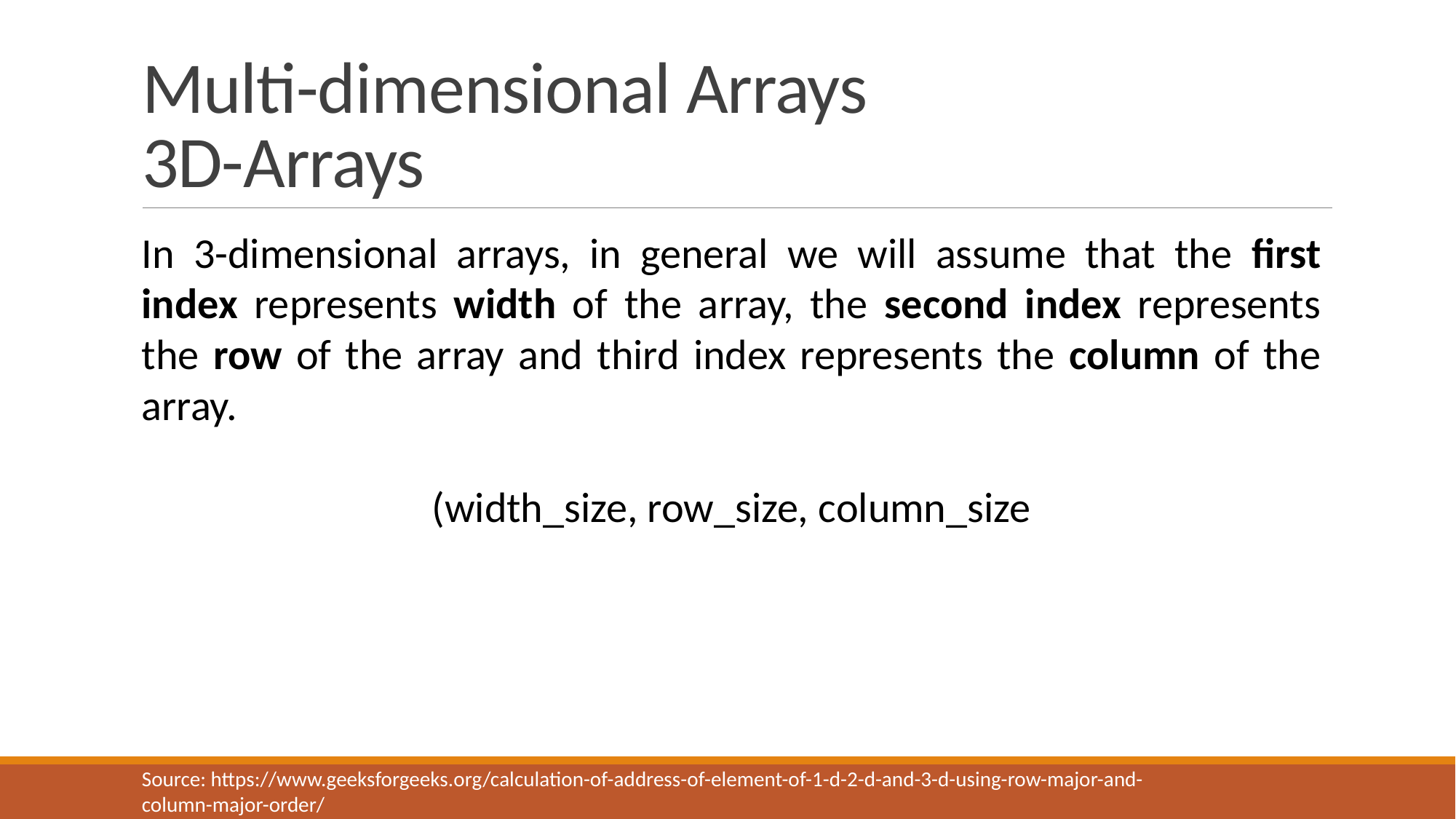

# Multi-dimensional Arrays 3D-Arrays
In 3-dimensional arrays, in general we will assume that the first index represents width of the array, the second index represents the row of the array and third index represents the column of the array.

(width_size, row_size, column_size
Source: https://www.geeksforgeeks.org/calculation-of-address-of-element-of-1-d-2-d-and-3-d-using-row-major-and-column-major-order/